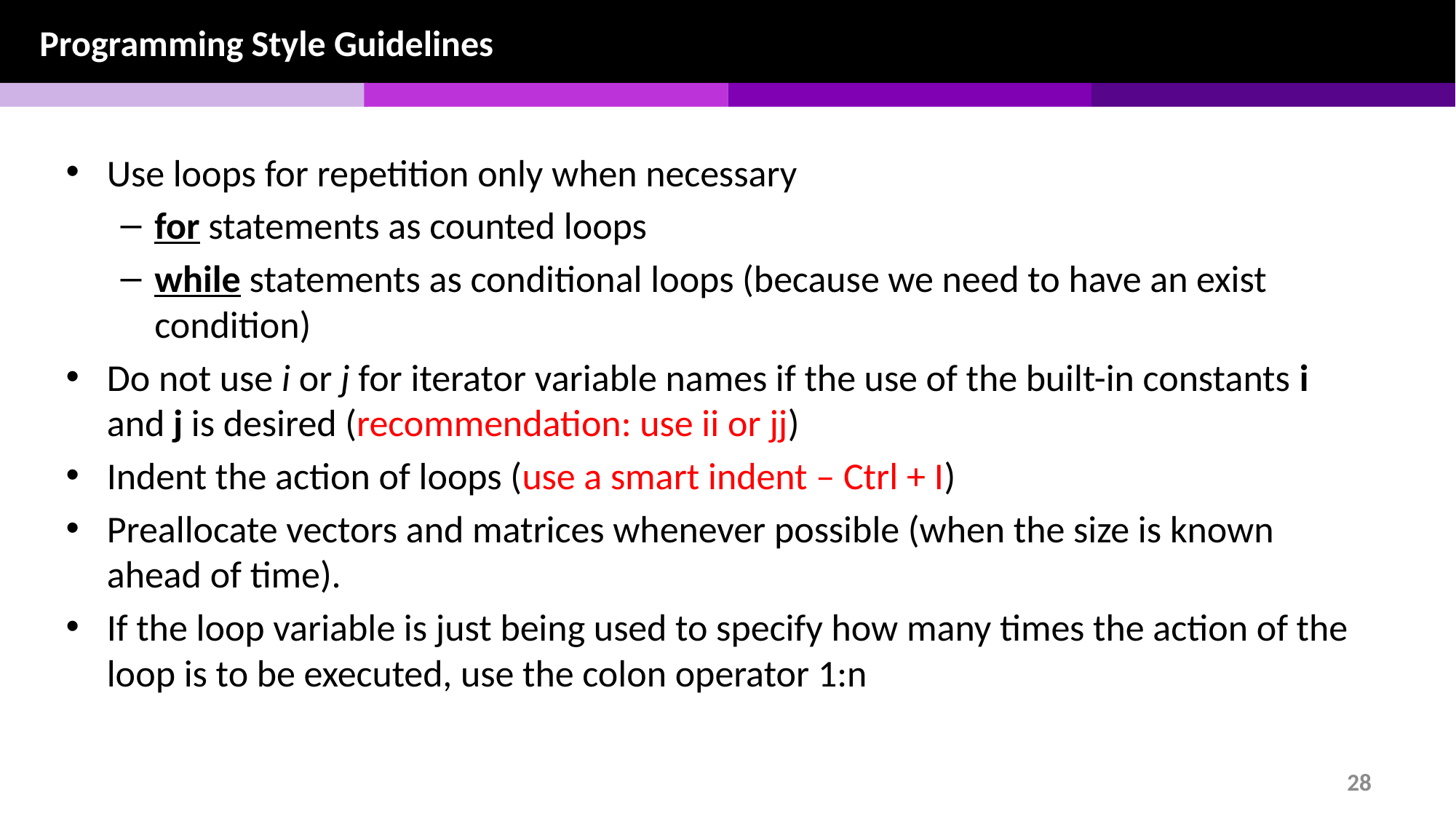

Programming Style Guidelines
Use loops for repetition only when necessary
for statements as counted loops
while statements as conditional loops (because we need to have an exist condition)
Do not use i or j for iterator variable names if the use of the built-in constants i and j is desired (recommendation: use ii or jj)
Indent the action of loops (use a smart indent – Ctrl + I)
Preallocate vectors and matrices whenever possible (when the size is known ahead of time).
If the loop variable is just being used to specify how many times the action of the loop is to be executed, use the colon operator 1:n